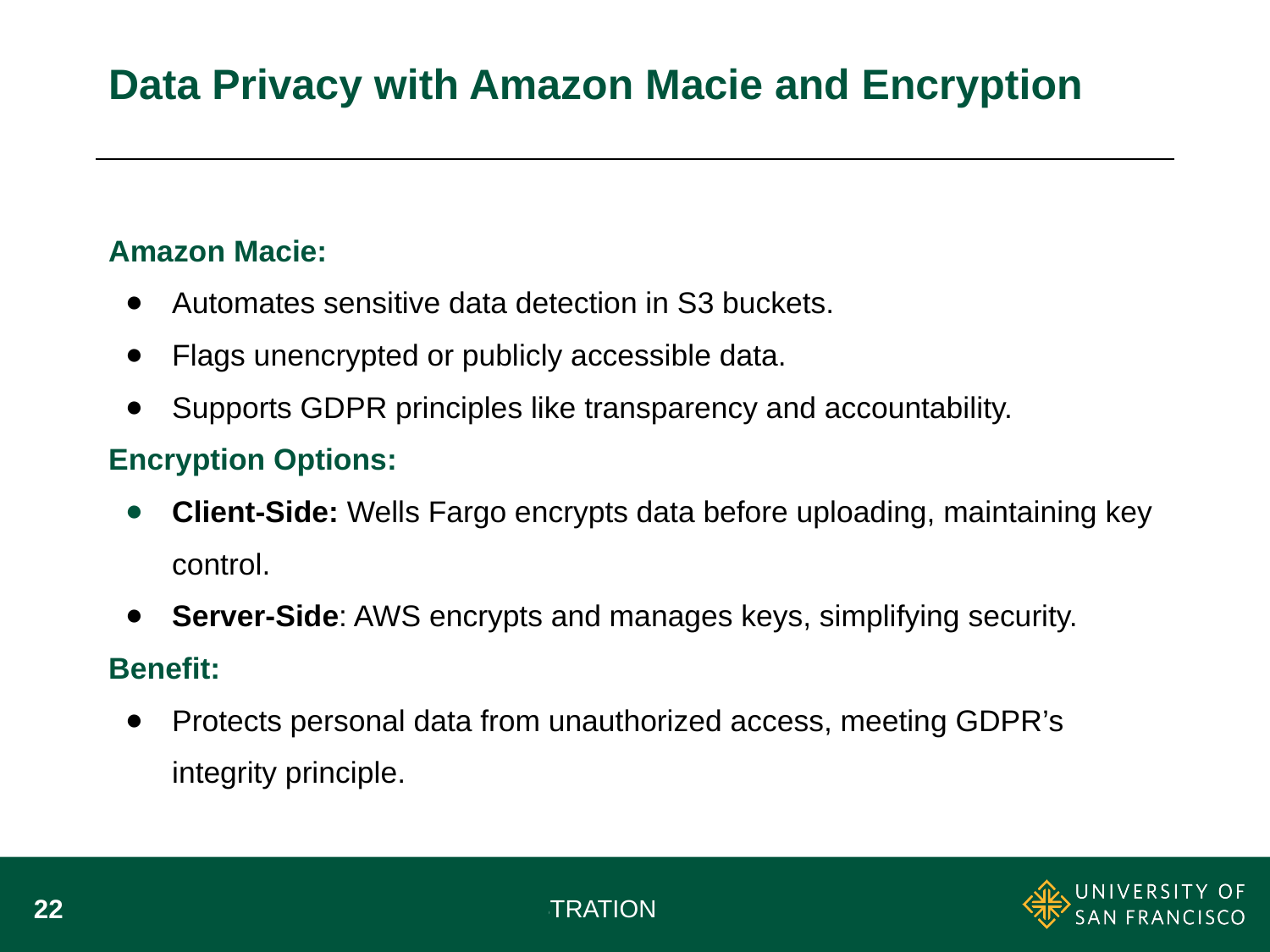

# Data Privacy with Amazon Macie and Encryption
Amazon Macie:
Automates sensitive data detection in S3 buckets.
Flags unencrypted or publicly accessible data.
Supports GDPR principles like transparency and accountability.
Encryption Options:
Client-Side: Wells Fargo encrypts data before uploading, maintaining key control.
Server-Side: AWS encrypts and manages keys, simplifying security.
Benefit:
Protects personal data from unauthorized access, meeting GDPR’s integrity principle.

22